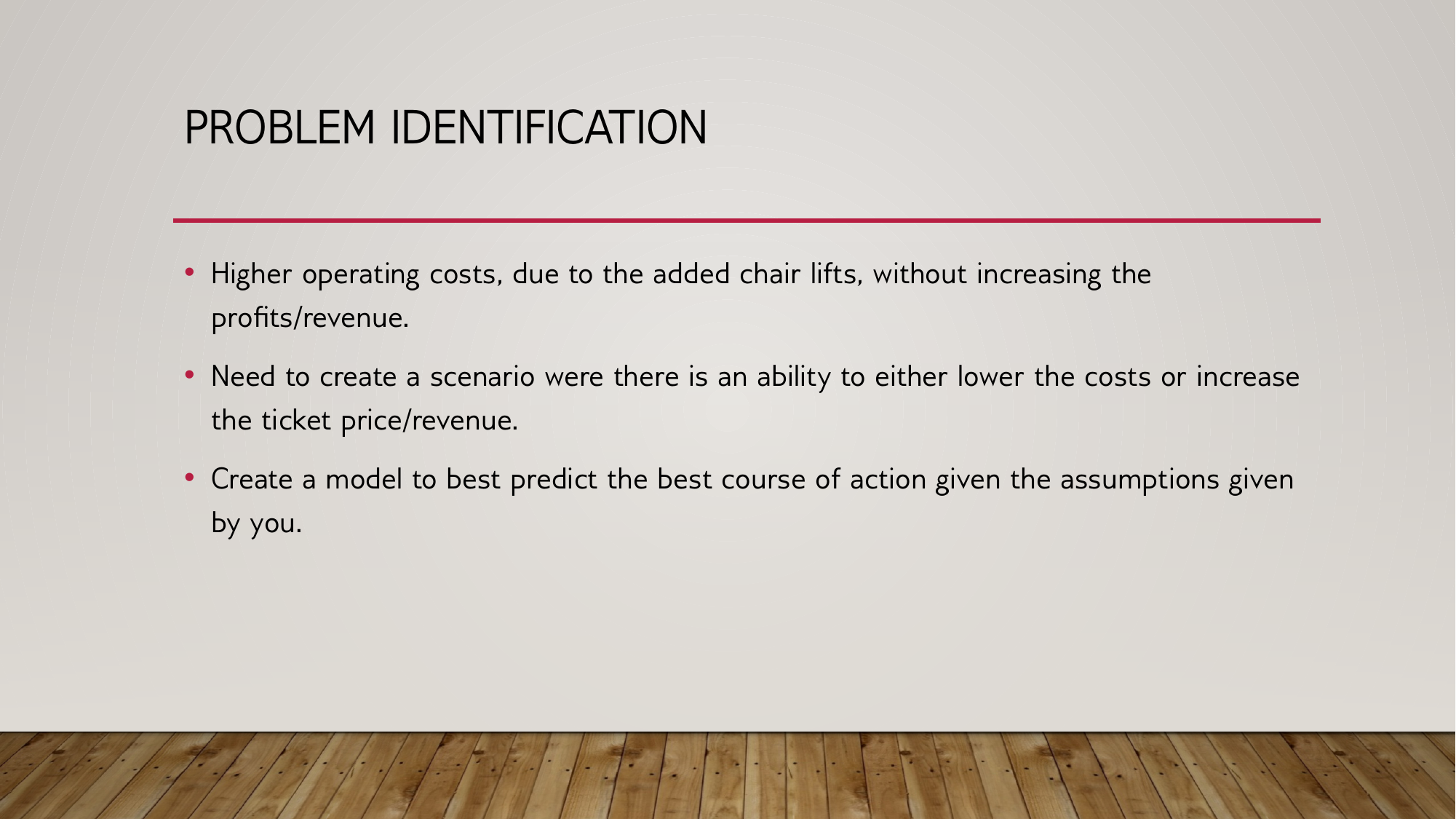

# Problem identification
Higher operating costs, due to the added chair lifts, without increasing the profits/revenue.
Need to create a scenario were there is an ability to either lower the costs or increase the ticket price/revenue.
Create a model to best predict the best course of action given the assumptions given by you.